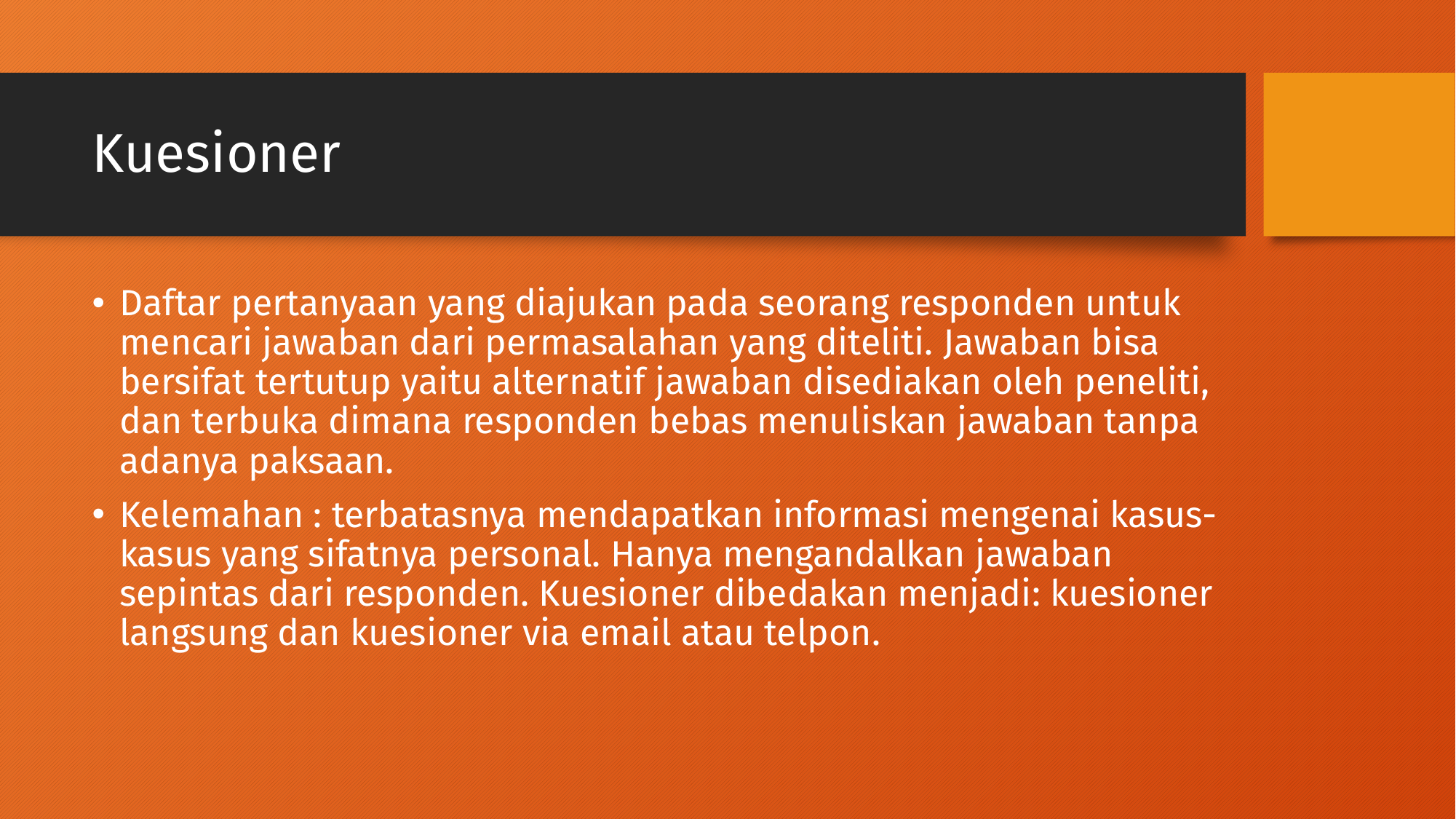

# Kuesioner
Daftar pertanyaan yang diajukan pada seorang responden untuk mencari jawaban dari permasalahan yang diteliti. Jawaban bisa bersifat tertutup yaitu alternatif jawaban disediakan oleh peneliti, dan terbuka dimana responden bebas menuliskan jawaban tanpa adanya paksaan.
Kelemahan : terbatasnya mendapatkan informasi mengenai kasus-kasus yang sifatnya personal. Hanya mengandalkan jawaban sepintas dari responden. Kuesioner dibedakan menjadi: kuesioner langsung dan kuesioner via email atau telpon.